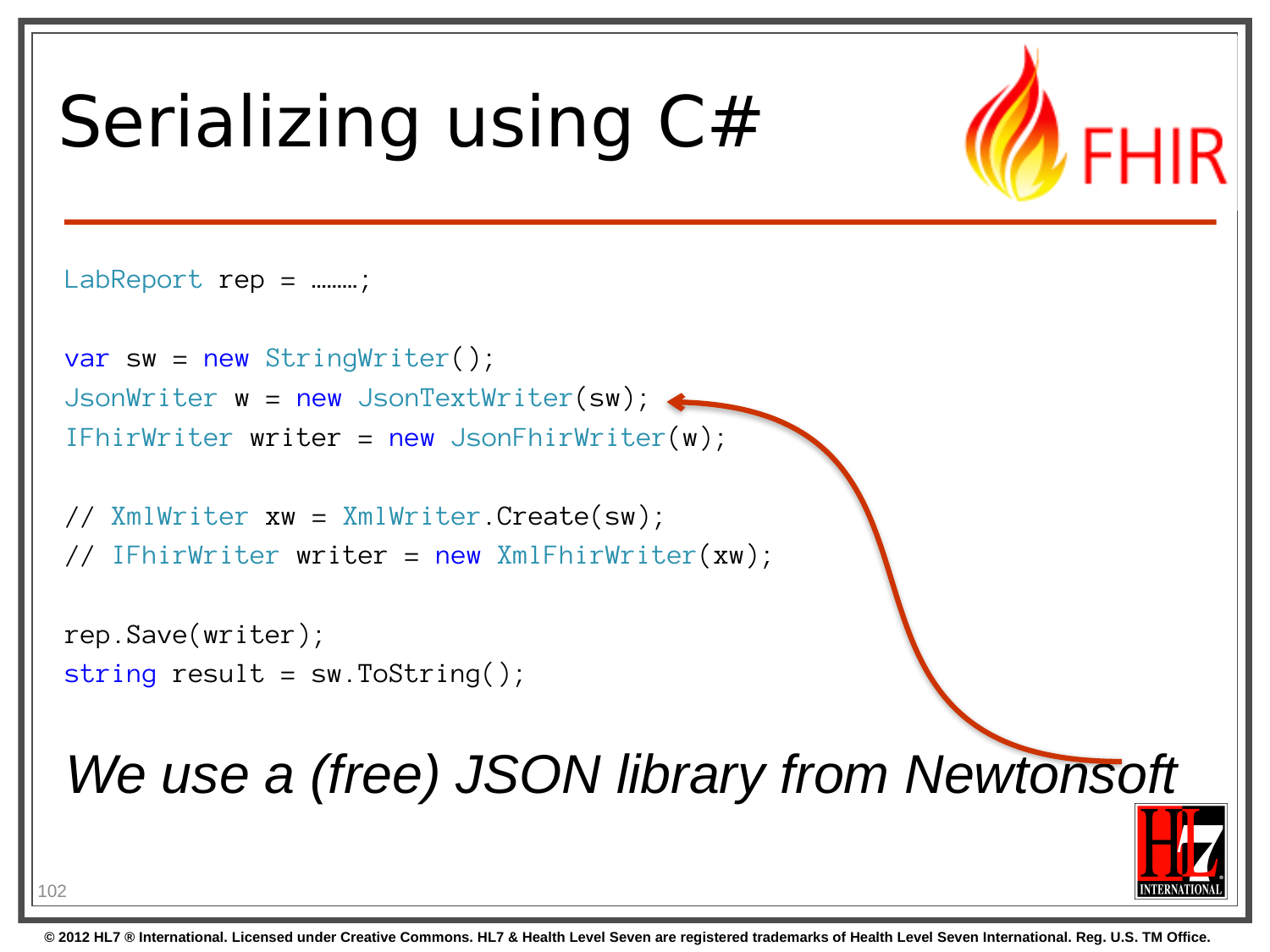

# Serializing using C#
LabReport rep = ………;

var sw = new StringWriter();
JsonWriter w = new JsonTextWriter(sw);
IFhirWriter writer = new JsonFhirWriter(w);

// XmlWriter xw = XmlWriter.Create(sw);
// IFhirWriter writer = new XmlFhirWriter(xw);

rep.Save(writer);
string result = sw.ToString();

We use a (free) JSON library from Newtonsoft
102